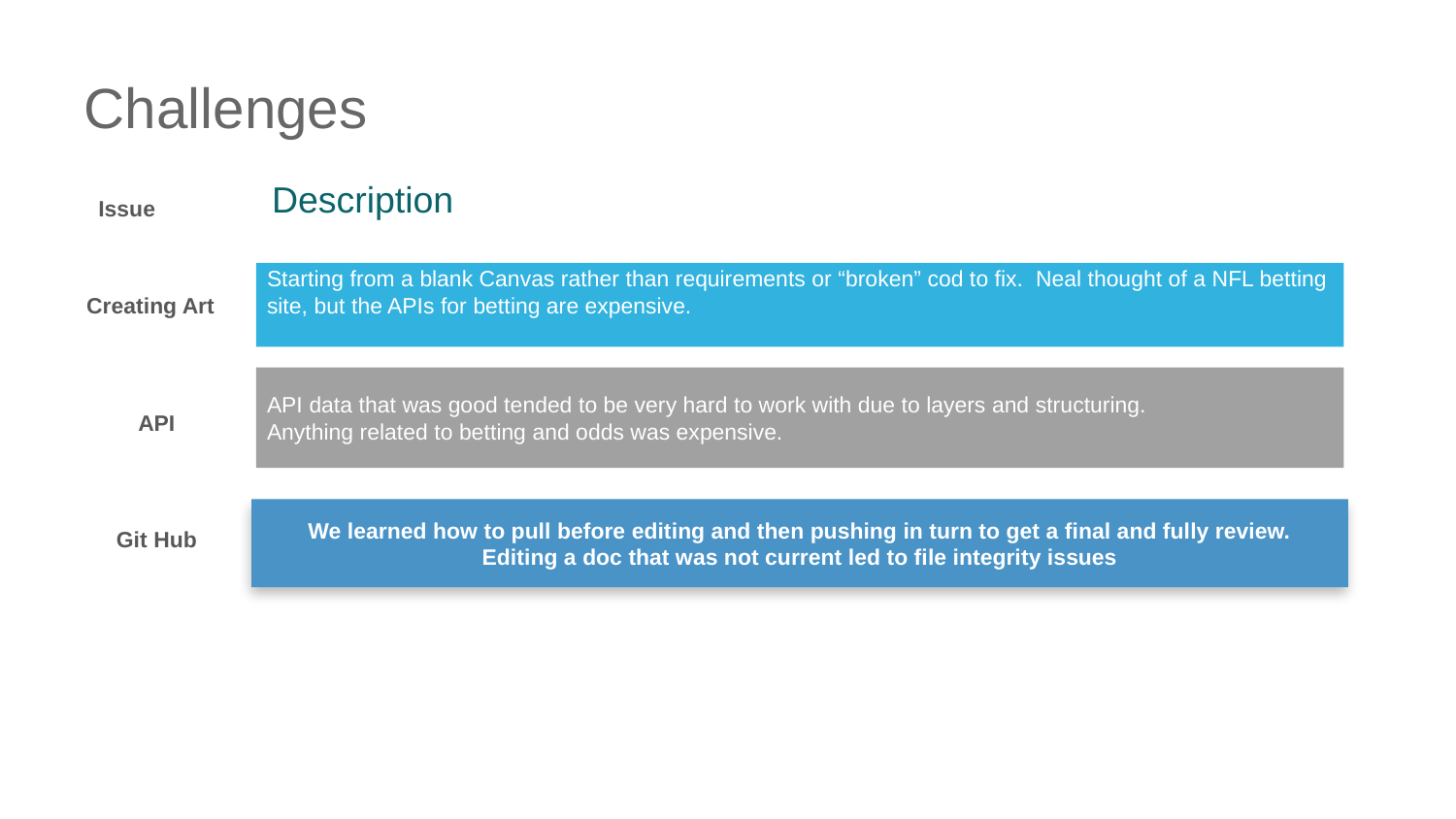

# Challenges
Issue
Description
Starting from a blank Canvas rather than requirements or “broken” cod to fix.  Neal thought of a NFL betting site, but the APIs for betting are expensive.

Creating Art
API data that was good tended to be very hard to work with due to layers and structuring.
Anything related to betting and odds was expensive.
API
 We learned how to pull before editing and then pushing in turn to get a final and fully review.  Editing a doc that was not current led to file integrity issues
Git Hub